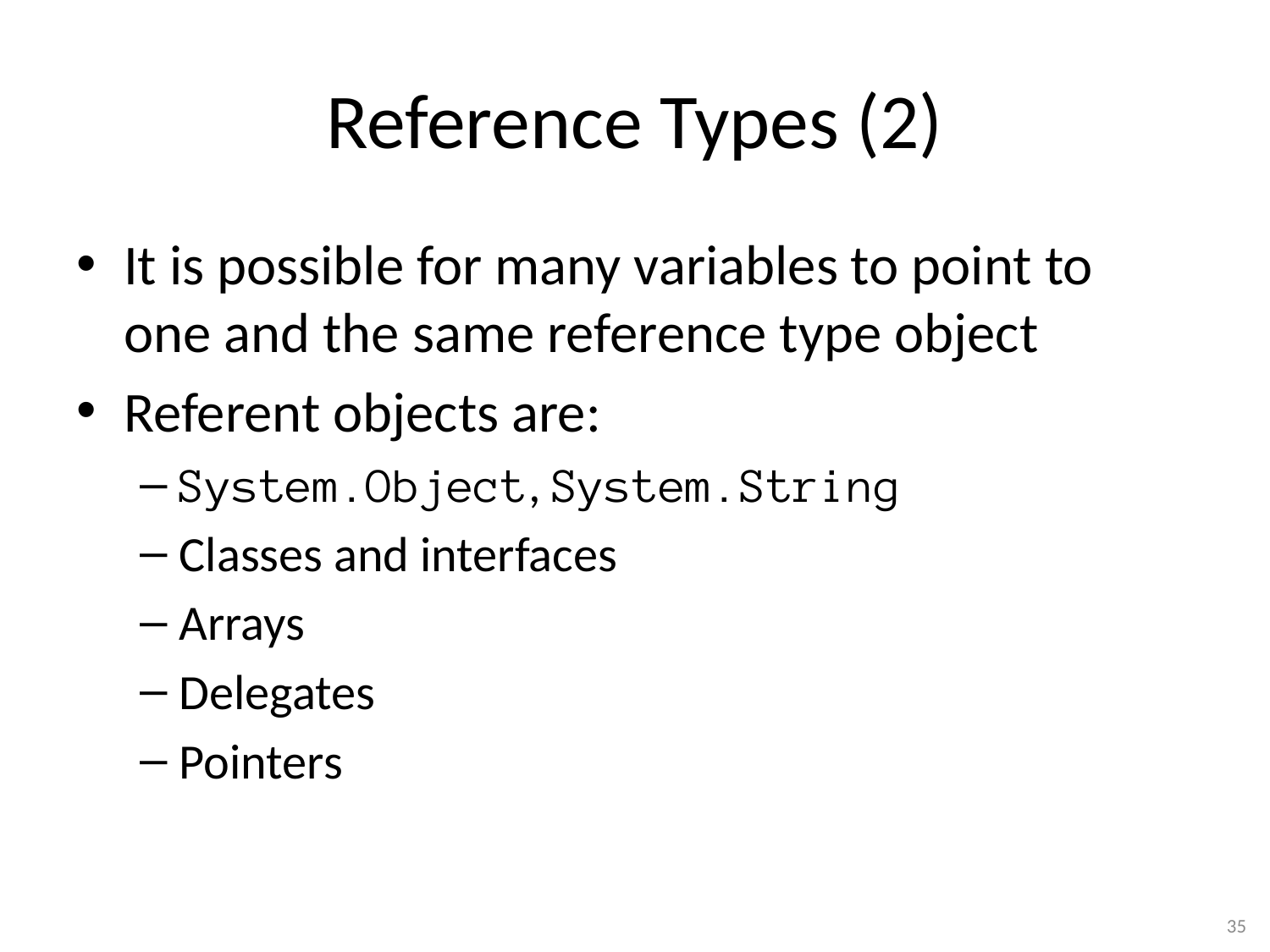

# Reference Types (2)
It is possible for many variables to point to one and the same reference type object
Referent objects are:
System.Object, System.String
Classes and interfaces
Arrays
Delegates
Pointers
35